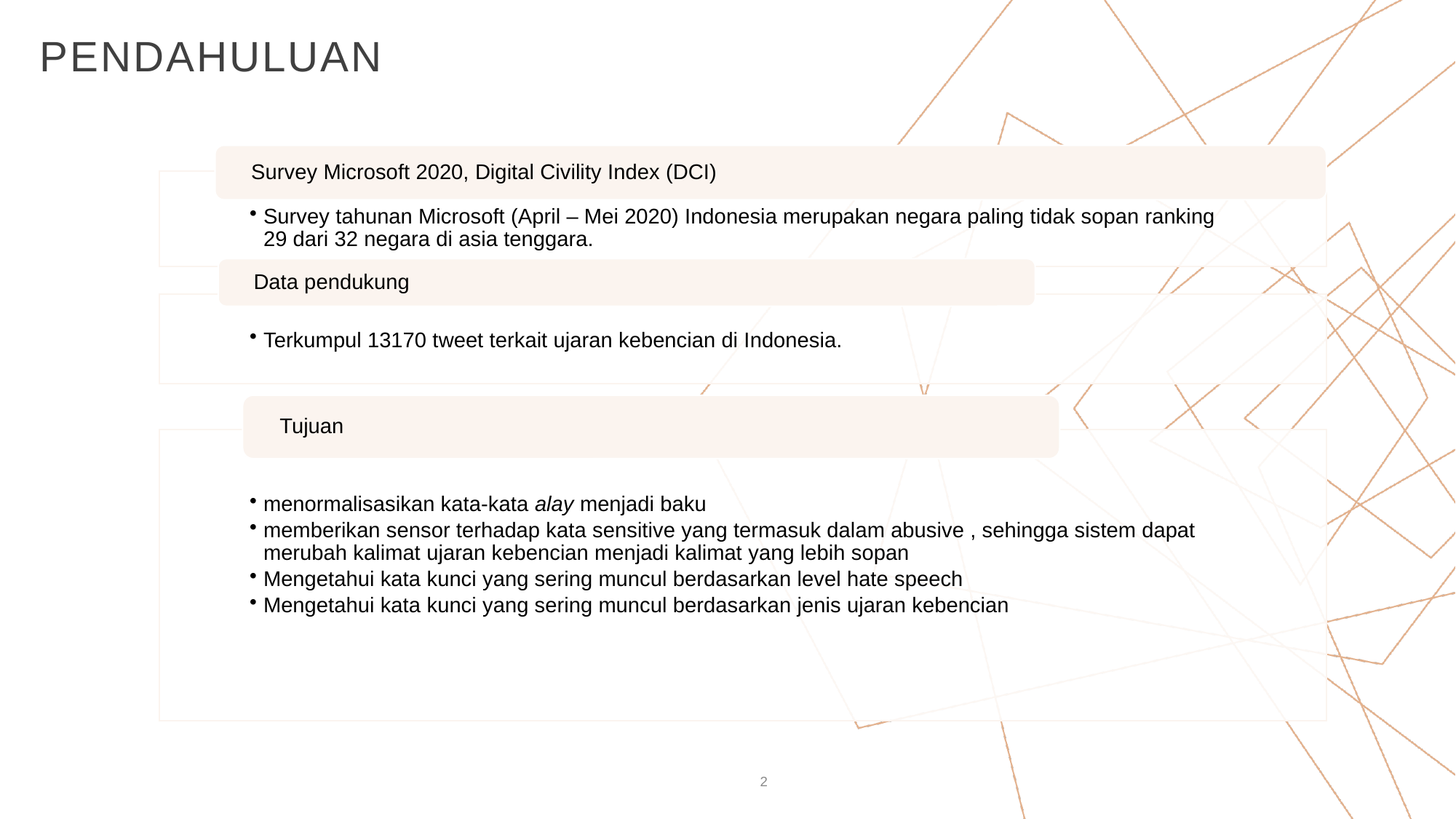

# Pendahuluan
Survey tahunan Microsoft (April – Mei 2020) Indonesia merupakan negara paling tidak sopan ranking 29 dari 32 negara di asia tenggara.
Survey Microsoft 2020, Digital Civility Index (DCI)
Terkumpul 13170 tweet terkait ujaran kebencian di Indonesia.
Data pendukung

menormalisasikan kata-kata alay menjadi baku
memberikan sensor terhadap kata sensitive yang termasuk dalam abusive , sehingga sistem dapat merubah kalimat ujaran kebencian menjadi kalimat yang lebih sopan
Mengetahui kata kunci yang sering muncul berdasarkan level hate speech
Mengetahui kata kunci yang sering muncul berdasarkan jenis ujaran kebencian
Tujuan
2